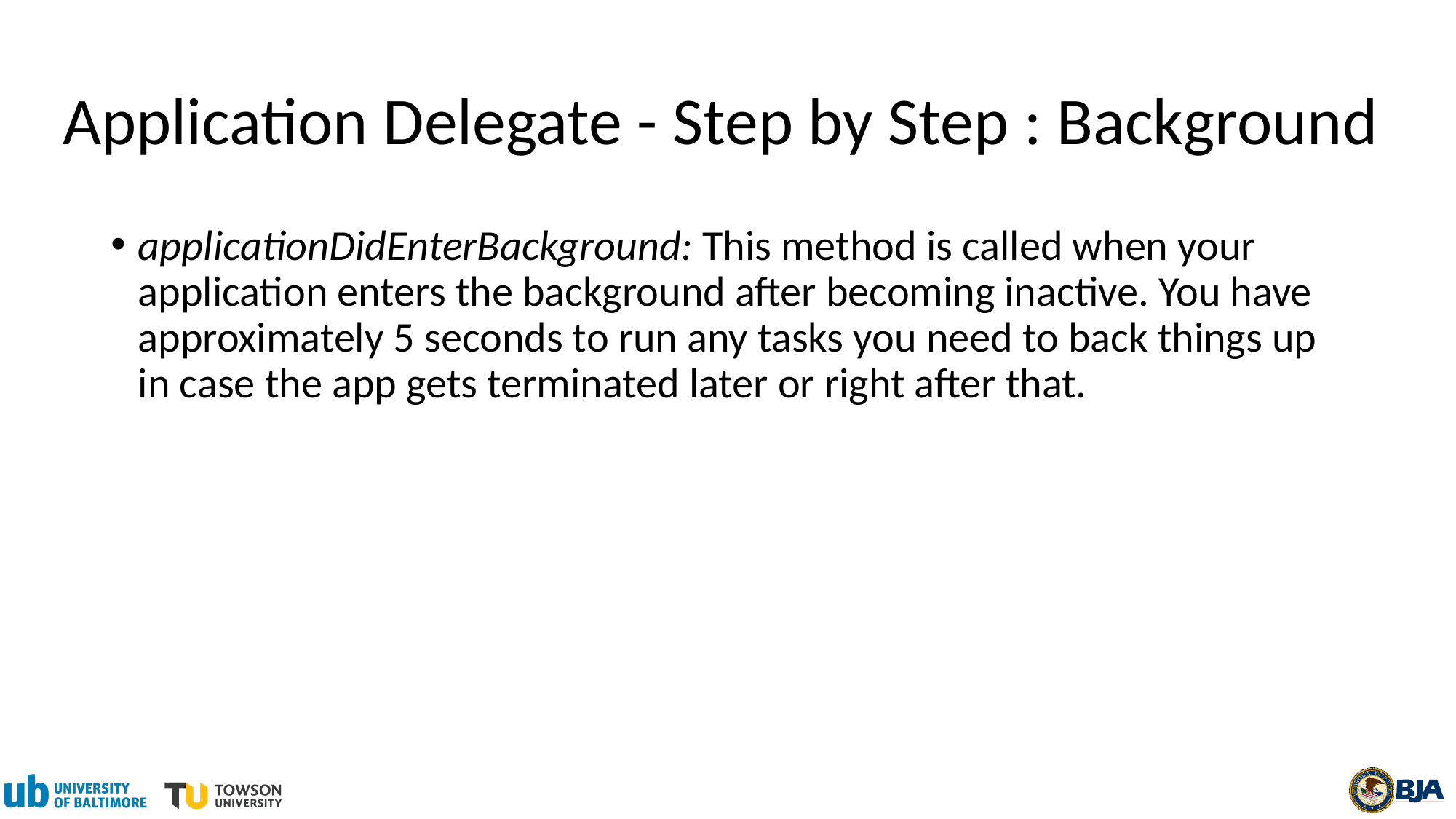

# Application Delegate - Step by Step : Background
applicationDidEnterBackground: This method is called when your application enters the background after becoming inactive. You have approximately 5 seconds to run any tasks you need to back things up in case the app gets terminated later or right after that.